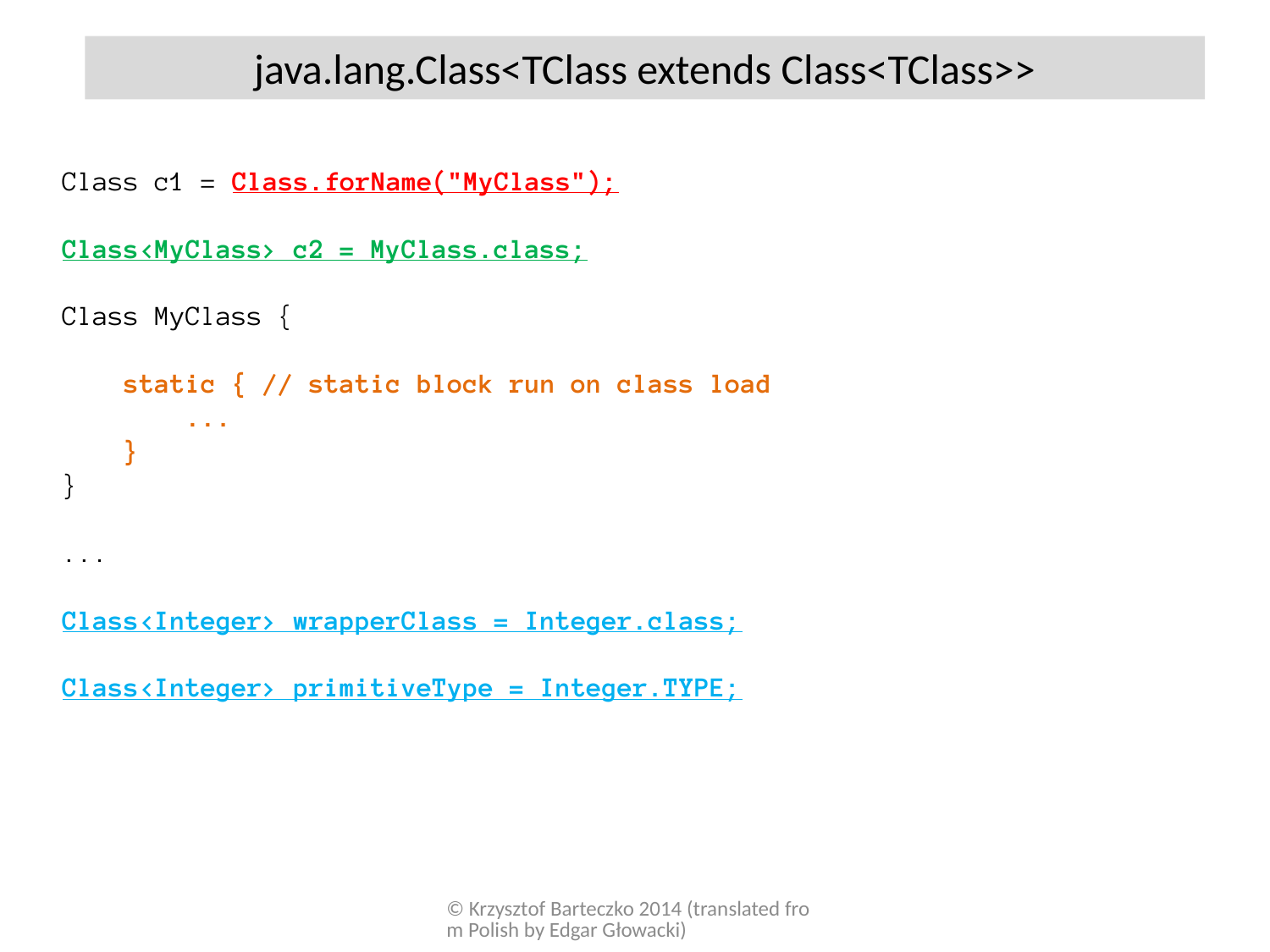

java.lang.Class<TClass extends Class<TClass>>
Class c1 = Class.forName("MyClass");

Class<MyClass> c2 = MyClass.class;

Class MyClass {

    static { // static block run on class load
        ...
    }
}

...

Class<Integer> wrapperClass = Integer.class;

Class<Integer> primitiveType = Integer.TYPE;
© Krzysztof Barteczko 2014 (translated from Polish by Edgar Głowacki)